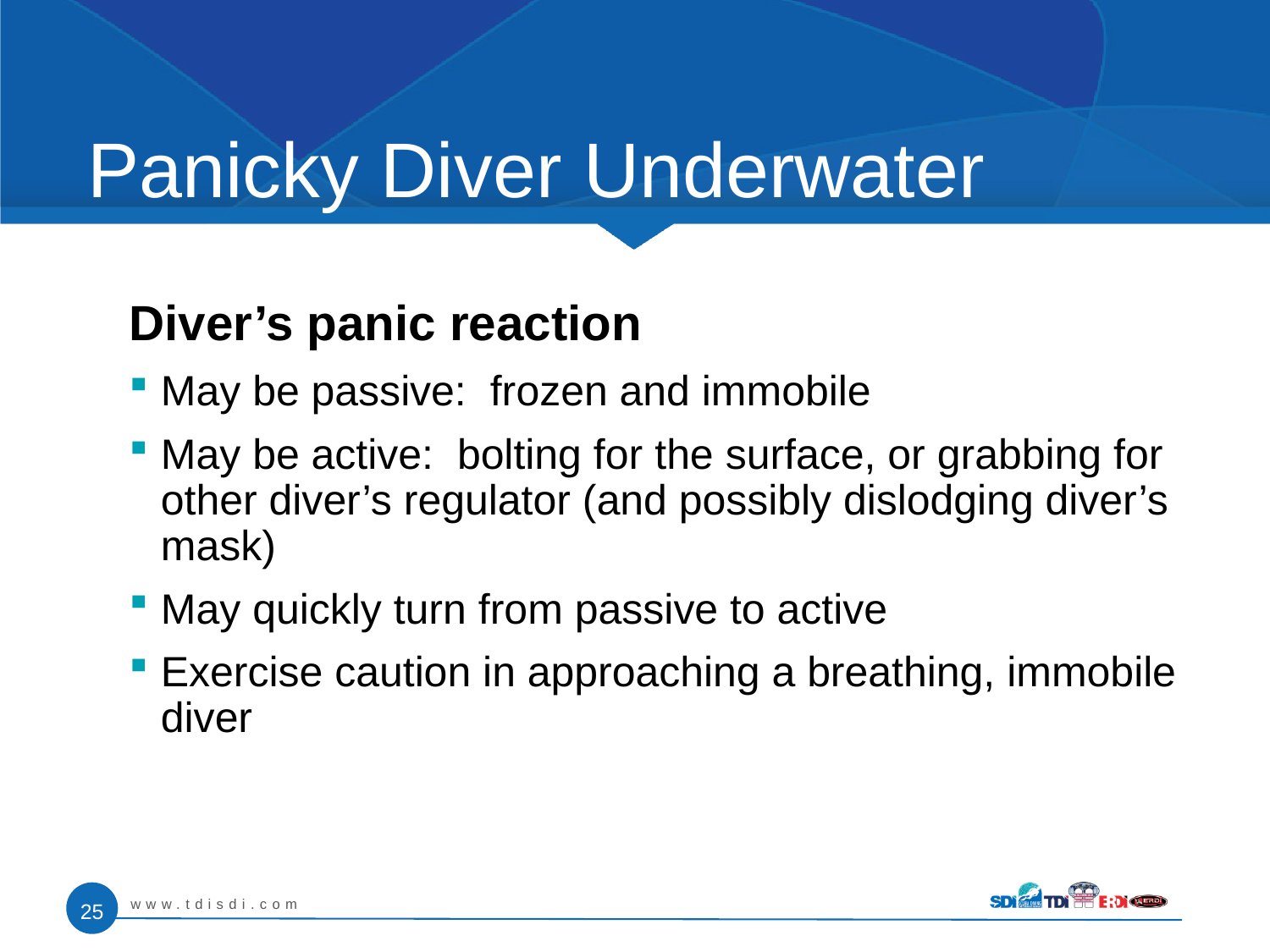

# Panicky Diver Underwater
Diver’s panic reaction
May be passive:  frozen and immobile
May be active:  bolting for the surface, or grabbing for other diver’s regulator (and possibly dislodging diver’s mask)
May quickly turn from passive to active
Exercise caution in approaching a breathing, immobile diver
www.tdisdi.com
25